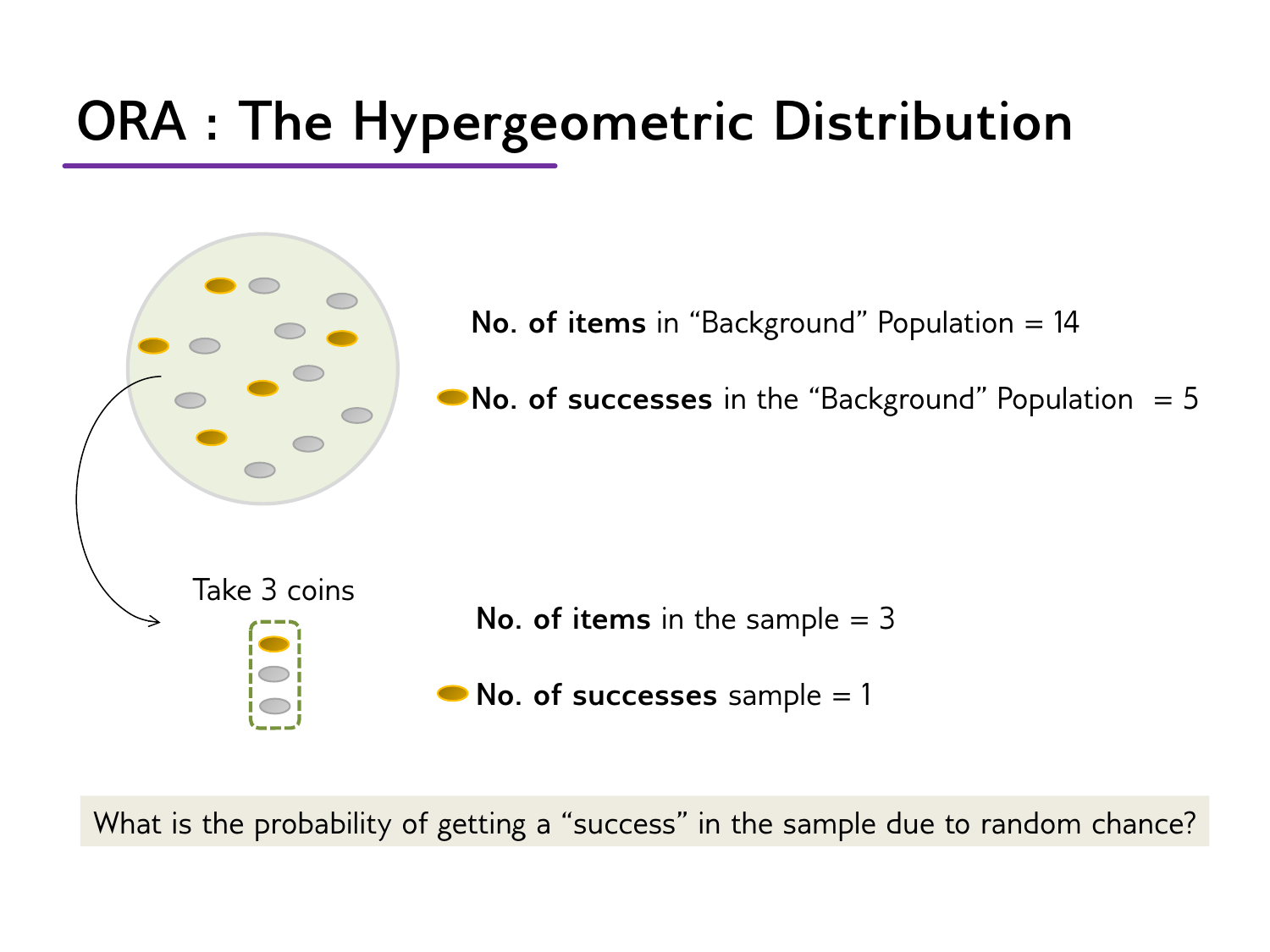

# ORA : The Hypergeometric Distribution

No. of items in “Background” Population = 14
No. of successes in the “Background” Population  = 5

Take 3 coins
No. of items in the sample = 3
No. of successes sample = 1

What is the probability of getting a “success” in the sample due to random chance?